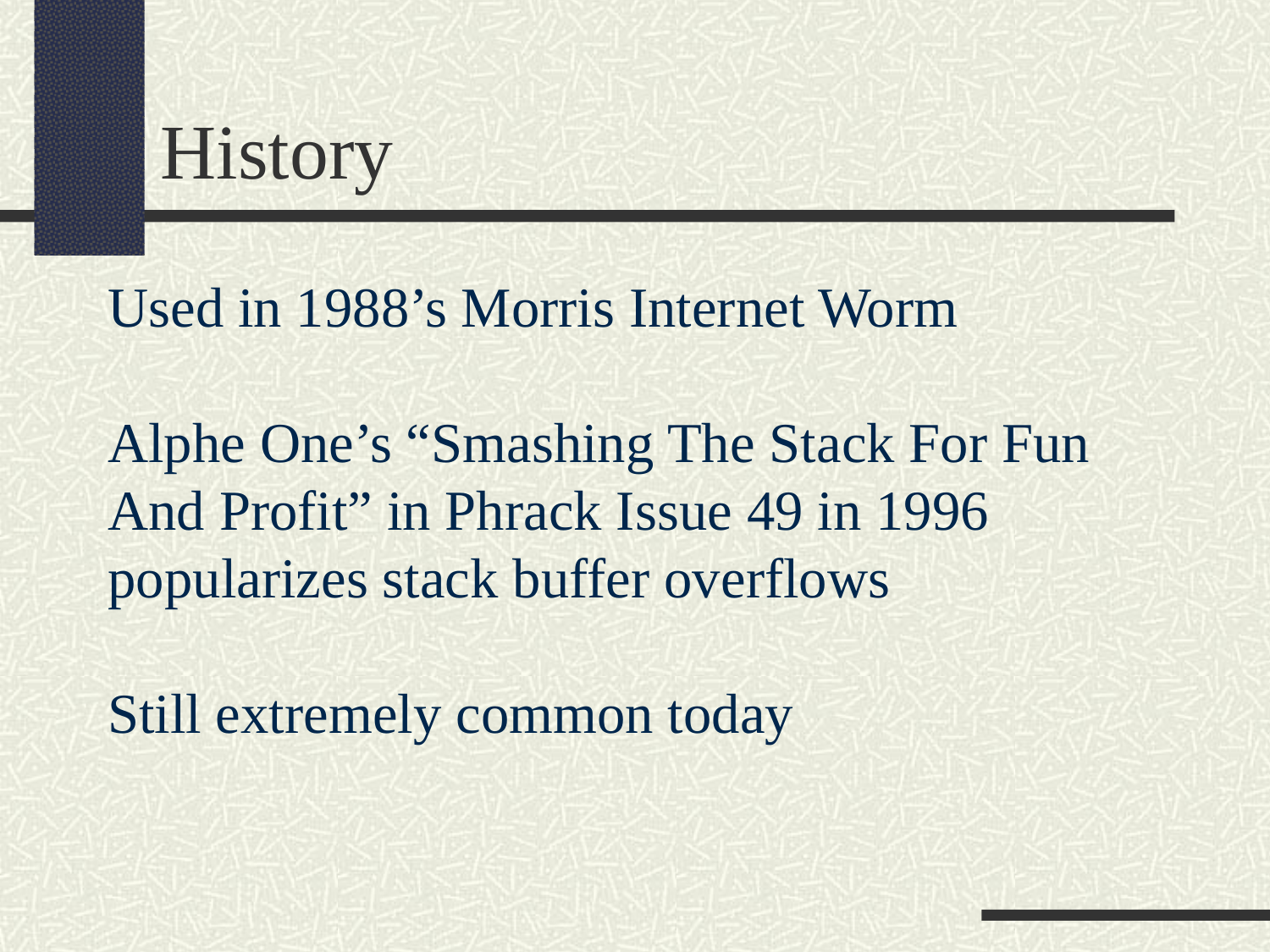

History
Used in 1988’s Morris Internet Worm

Alphe One’s “Smashing The Stack For Fun And Profit” in Phrack Issue 49 in 1996 popularizes stack buffer overflows

Still extremely common today